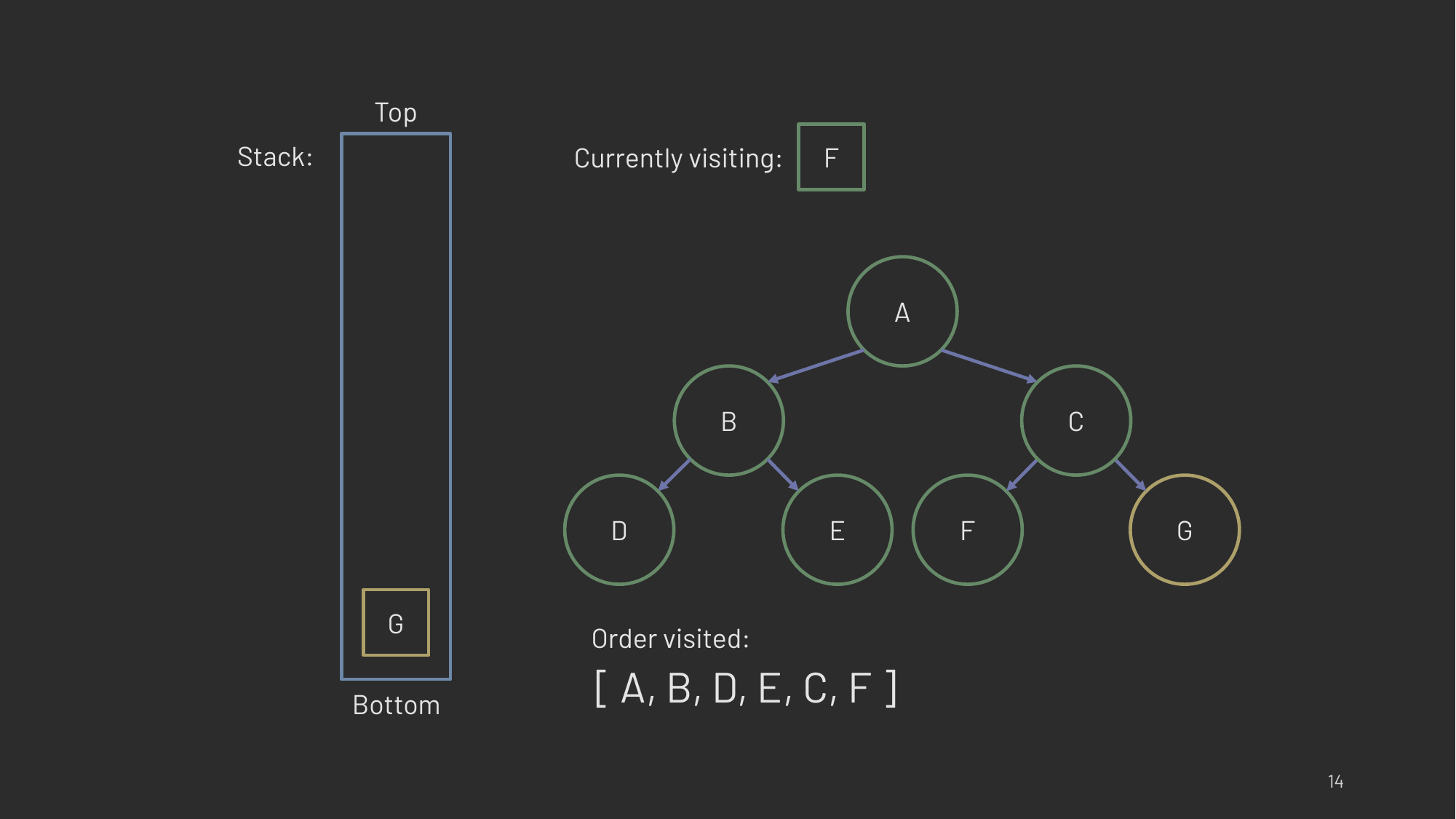

Top
F
Stack:

Currently visiting:
A
B
C
D
E
F
G
G
Order visited:
[ A, B, D, E, C, F ]
Bottom
14